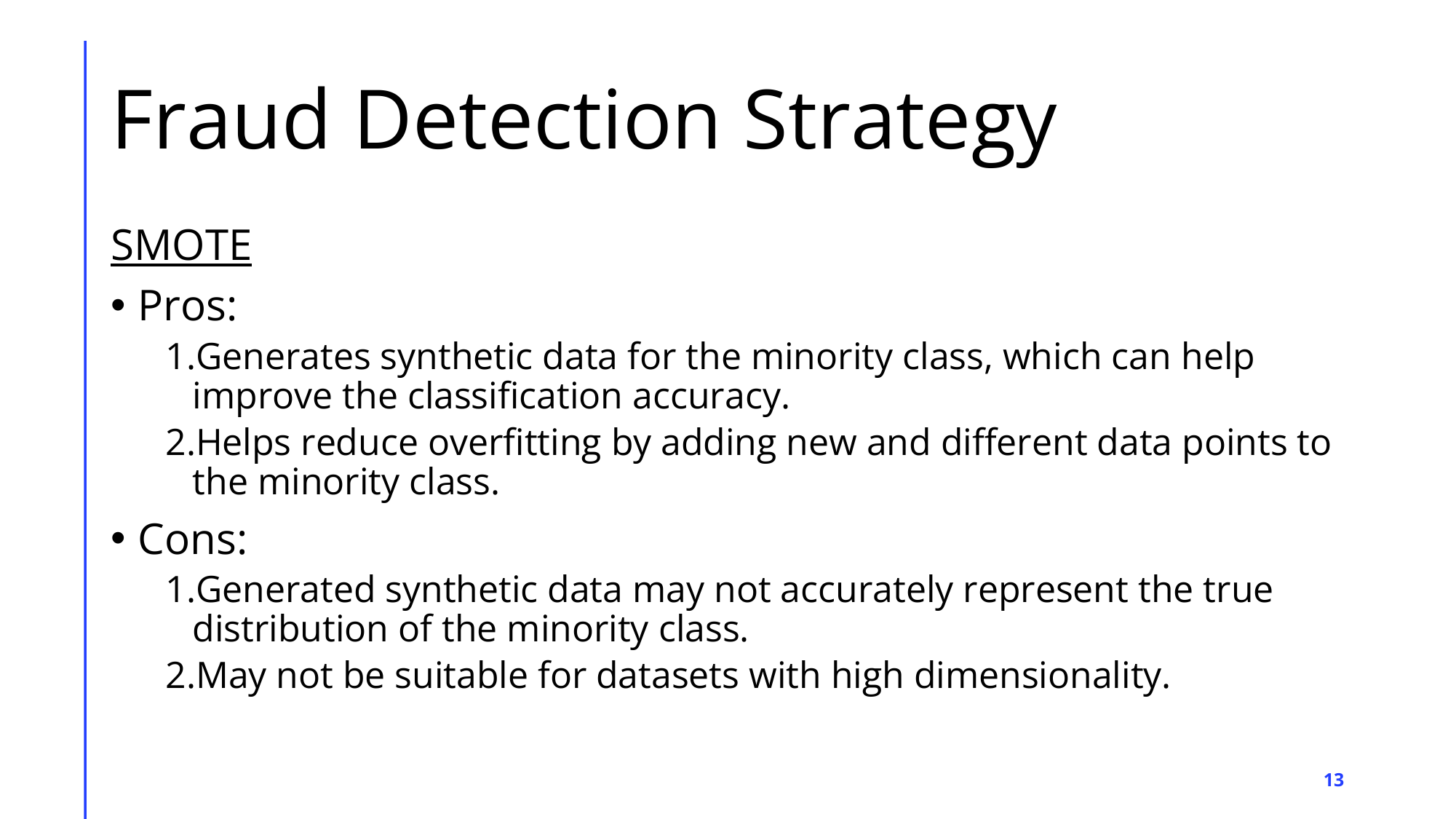

# Fraud Detection Strategy
SMOTE
Pros:
Generates synthetic data for the minority class, which can help improve the classification accuracy.
Helps reduce overfitting by adding new and different data points to the minority class.
Cons:
Generated synthetic data may not accurately represent the true distribution of the minority class.
May not be suitable for datasets with high dimensionality.

13